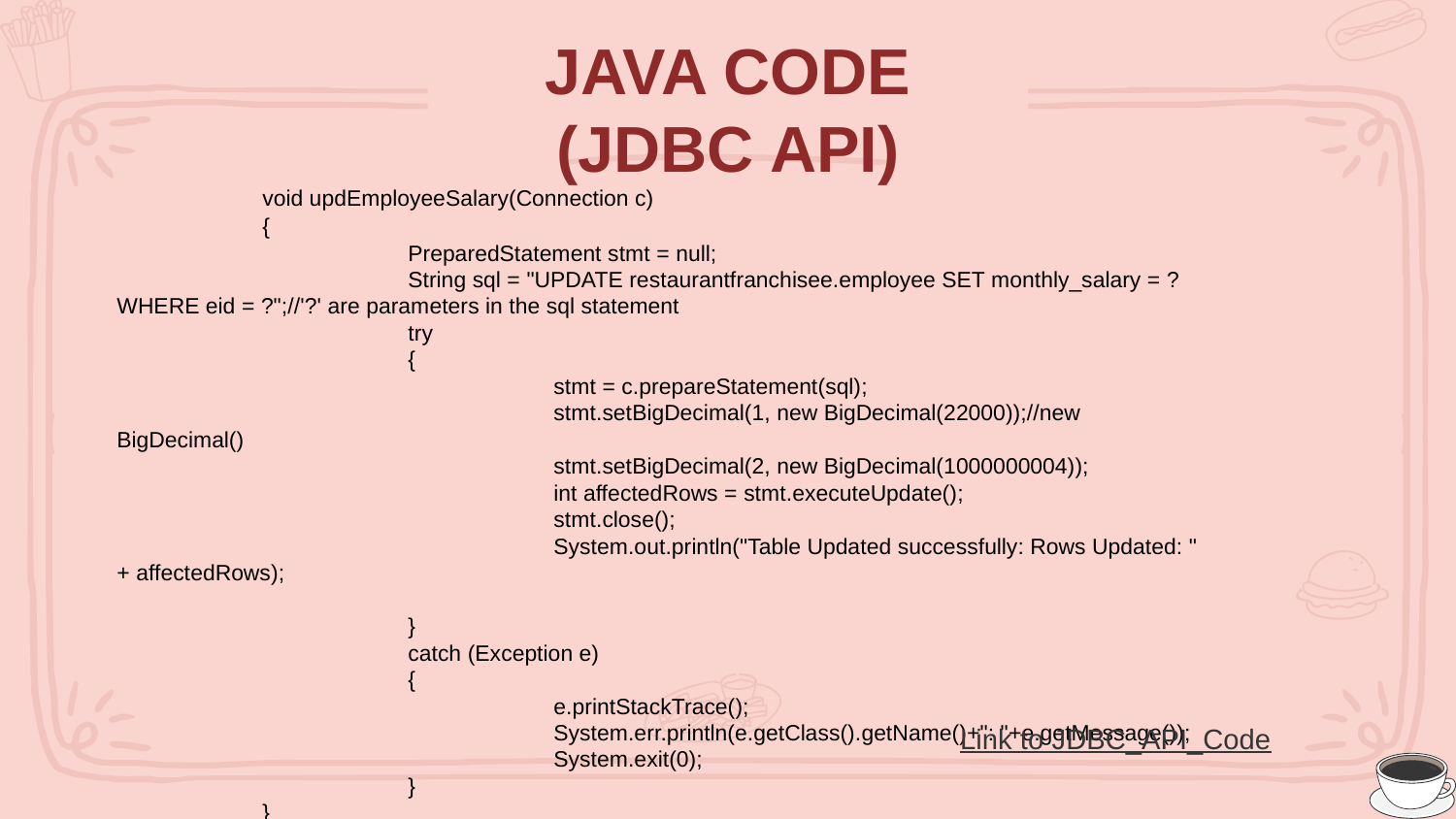

# JAVA CODE (JDBC API)
	void updEmployeeSalary(Connection c)
	{
		PreparedStatement stmt = null;
		String sql = "UPDATE restaurantfranchisee.employee SET monthly_salary = ? WHERE eid = ?";//'?' are parameters in the sql statement
		try
		{
			stmt = c.prepareStatement(sql);
			stmt.setBigDecimal(1, new BigDecimal(22000));//new BigDecimal()
			stmt.setBigDecimal(2, new BigDecimal(1000000004));
			int affectedRows = stmt.executeUpdate();
			stmt.close();
			System.out.println("Table Updated successfully: Rows Updated: " + affectedRows);

		}
		catch (Exception e)
		{
			e.printStackTrace();
			System.err.println(e.getClass().getName()+": "+e.getMessage());
			System.exit(0);
		}
	}

Link to JDBC_API_Code